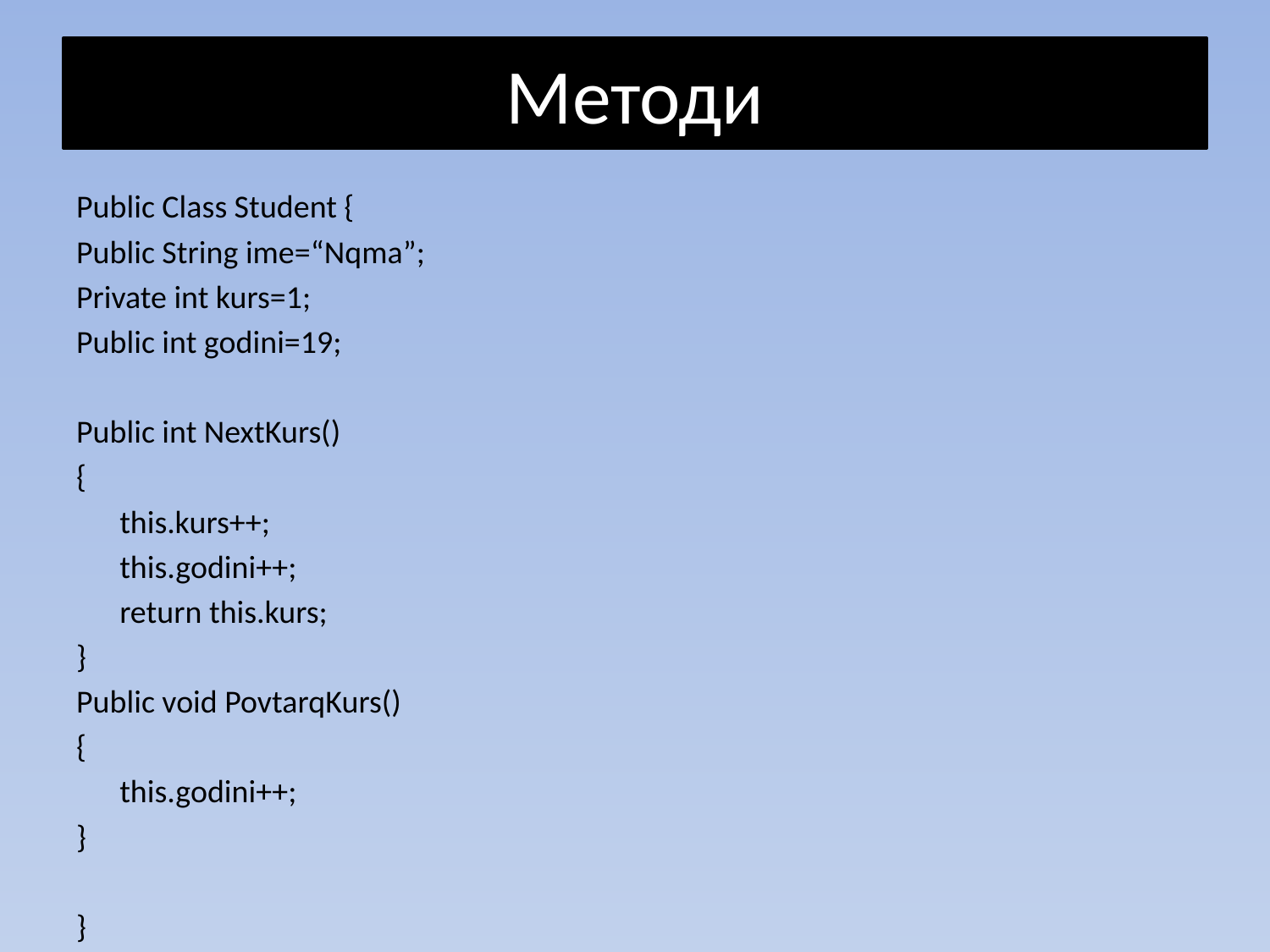

# Методи
Public Class Student {
Public String ime=“Nqma”;
Private int kurs=1;
Public int godini=19;

Public int NextKurs()
{
	this.kurs++;
	this.godini++;
	return this.kurs;
}
Public void PovtarqKurs()
{
	this.godini++;
}

}